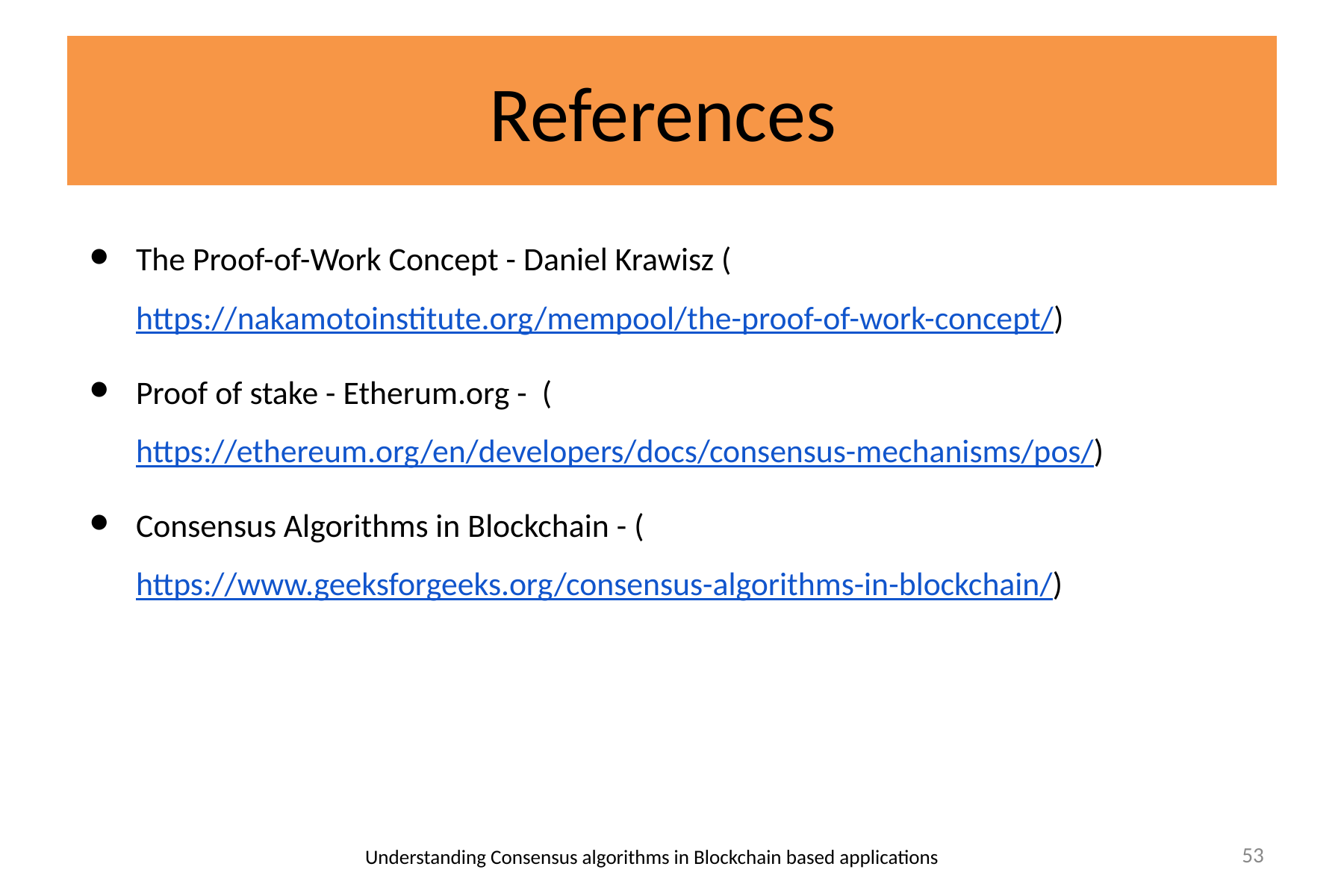

# References
The Proof-of-Work Concept - Daniel Krawisz (https://nakamotoinstitute.org/mempool/the-proof-of-work-concept/)
Proof of stake - Etherum.org -  (https://ethereum.org/en/developers/docs/consensus-mechanisms/pos/)
Consensus Algorithms in Blockchain - (https://www.geeksforgeeks.org/consensus-algorithms-in-blockchain/)
Understanding Consensus algorithms in Blockchain based applications
53